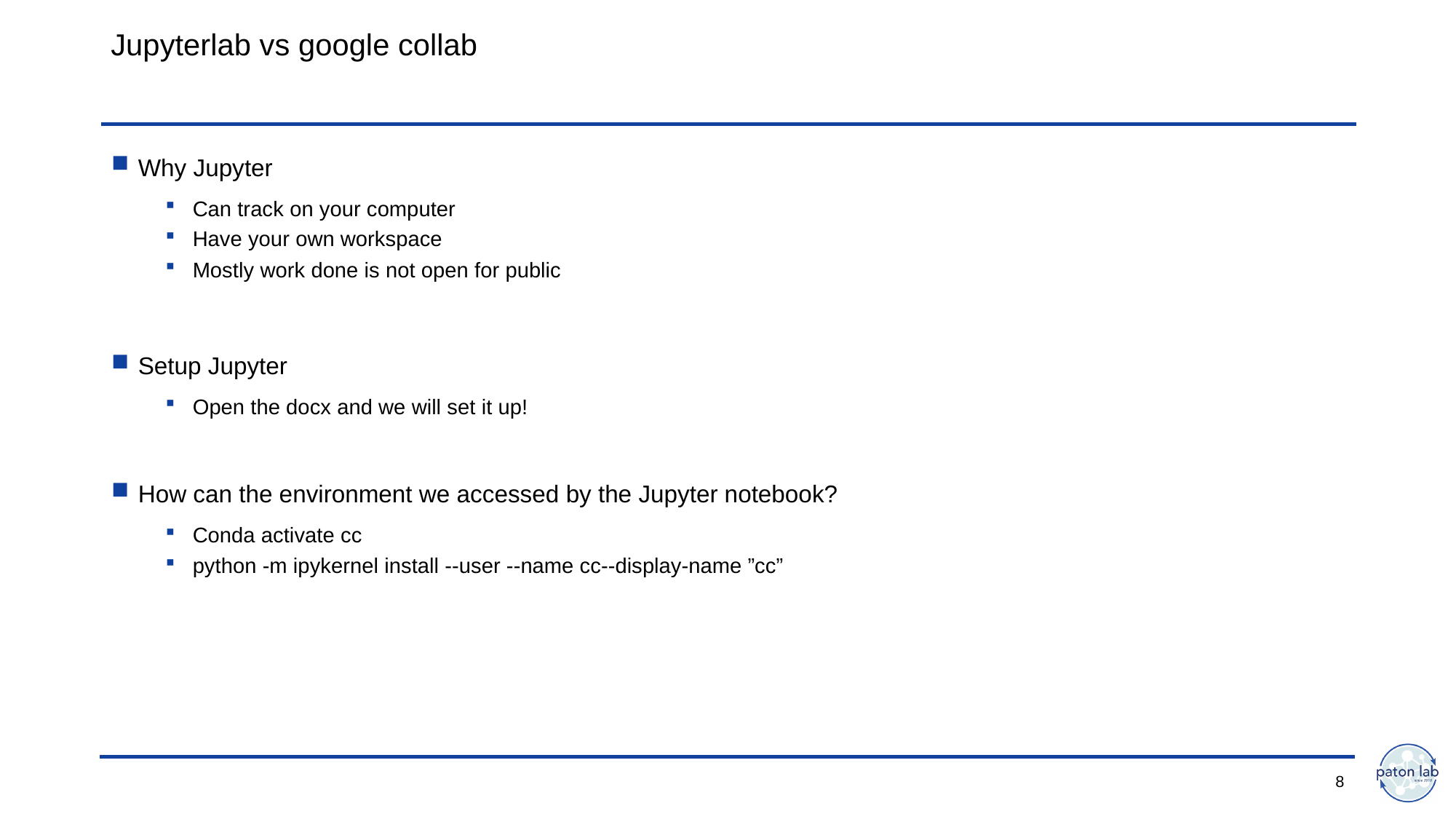

# Jupyterlab vs google collab

Why Jupyter
Can track on your computer
Have your own workspace
Mostly work done is not open for public

Setup Jupyter
Open the docx and we will set it up!

How can the environment we accessed by the Jupyter notebook?
Conda activate cc
python -m ipykernel install --user --name cc--display-name ”cc”

8